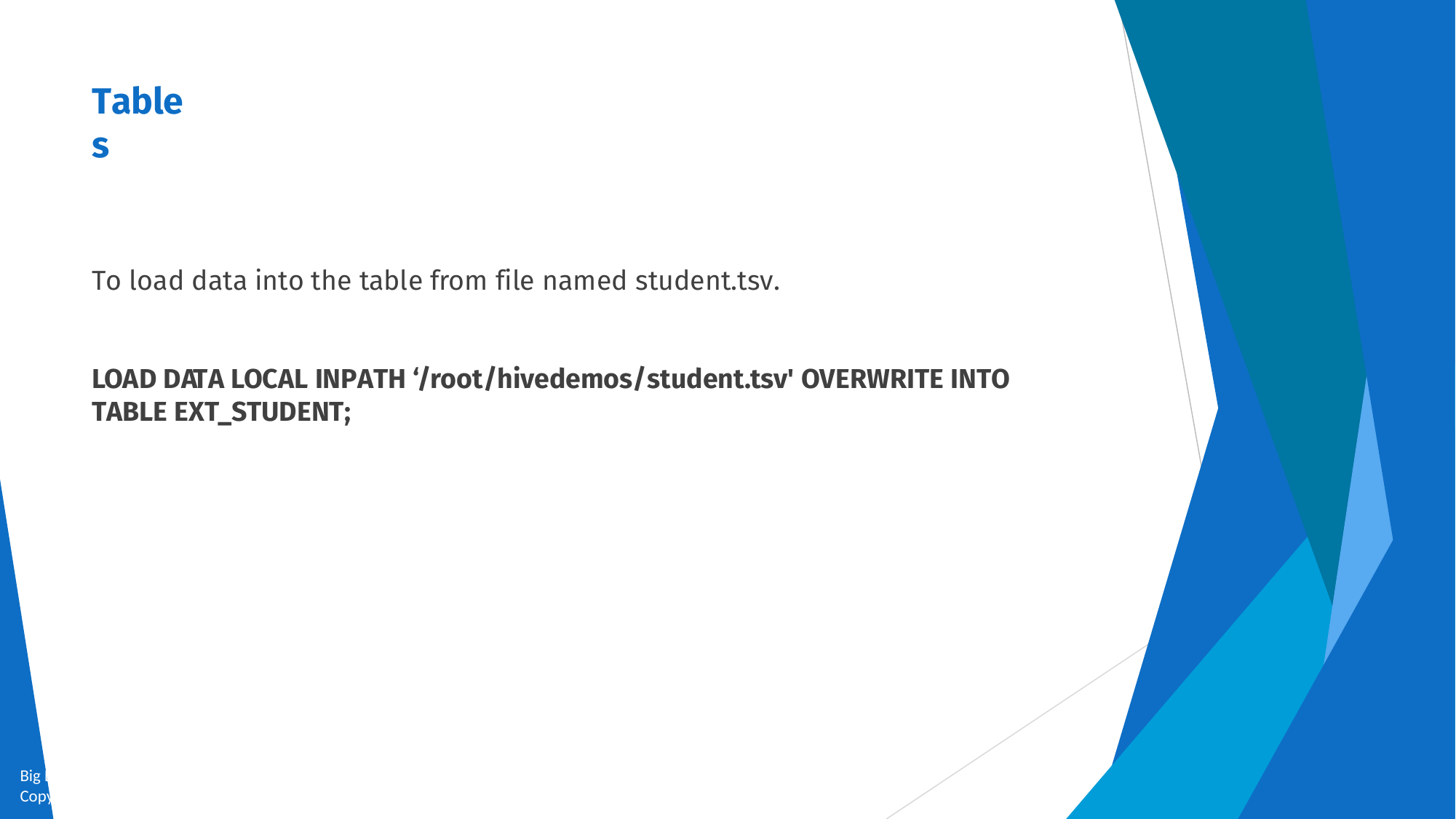

# Tables
To load data into the table from file named student.tsv.

LOAD DATA LOCAL INPATH ‘/root/hivedemos/student.tsv' OVERWRITE INTO
TABLE EXT_STUDENT;
Big Data and Analytics by Seema Acharya and Subhashini Chellappan
Copyright 2015, WILEY INDIA PVT. LTD.